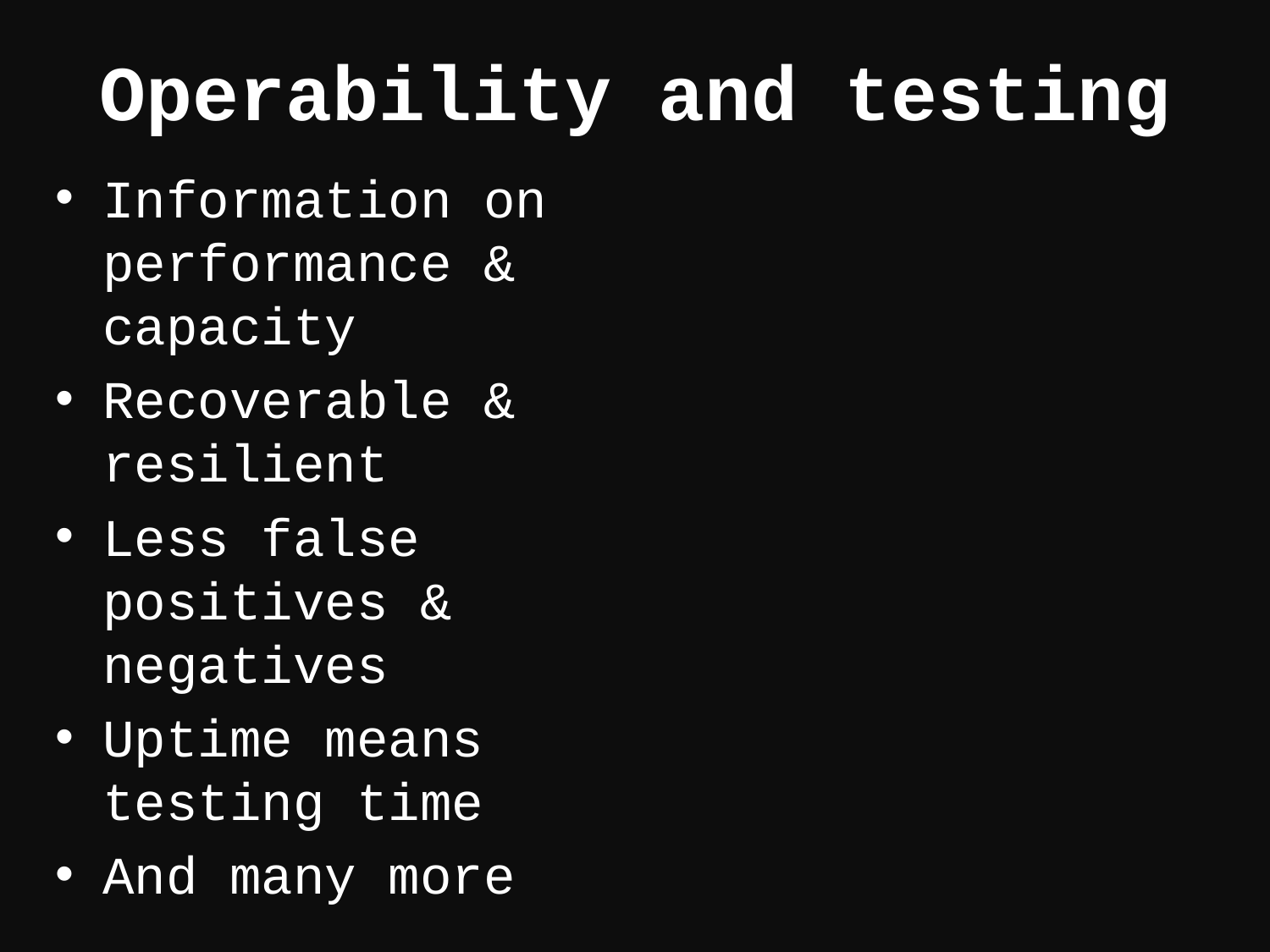

# Operability and testing
Information on performance & capacity
Recoverable & resilient
Less false positives & negatives
Uptime means testing time
And many more